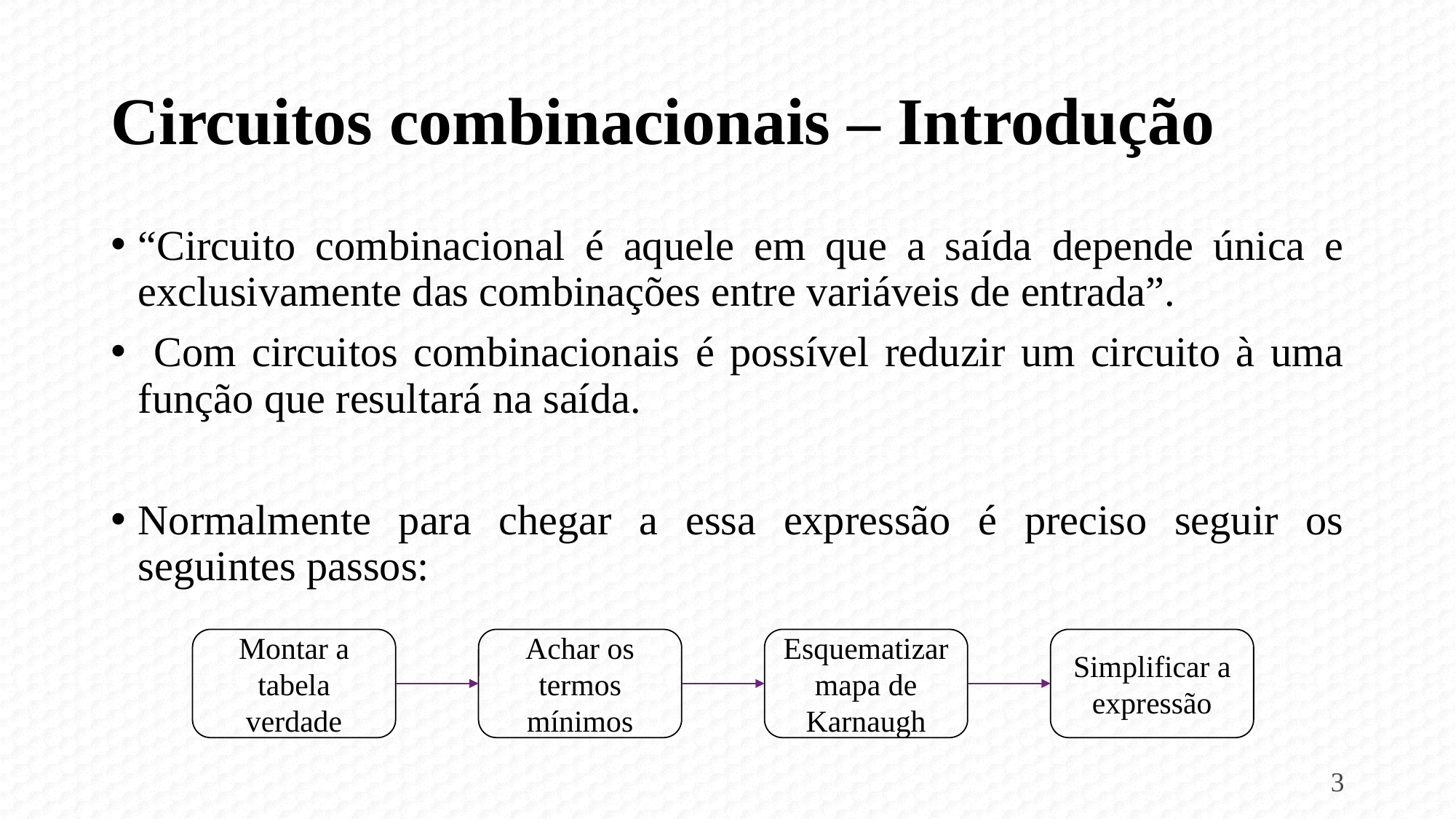

# Circuitos combinacionais – Introdução
“Circuito combinacional é aquele em que a saída depende única e exclusivamente das combinações entre variáveis de entrada”.
 Com circuitos combinacionais é possível reduzir um circuito à uma função que resultará na saída.

Normalmente para chegar a essa expressão é preciso seguir os seguintes passos:

Montar a tabela verdade
Achar os termos mínimos
Esquematizar mapa de Karnaugh
Simplificar a expressão
3